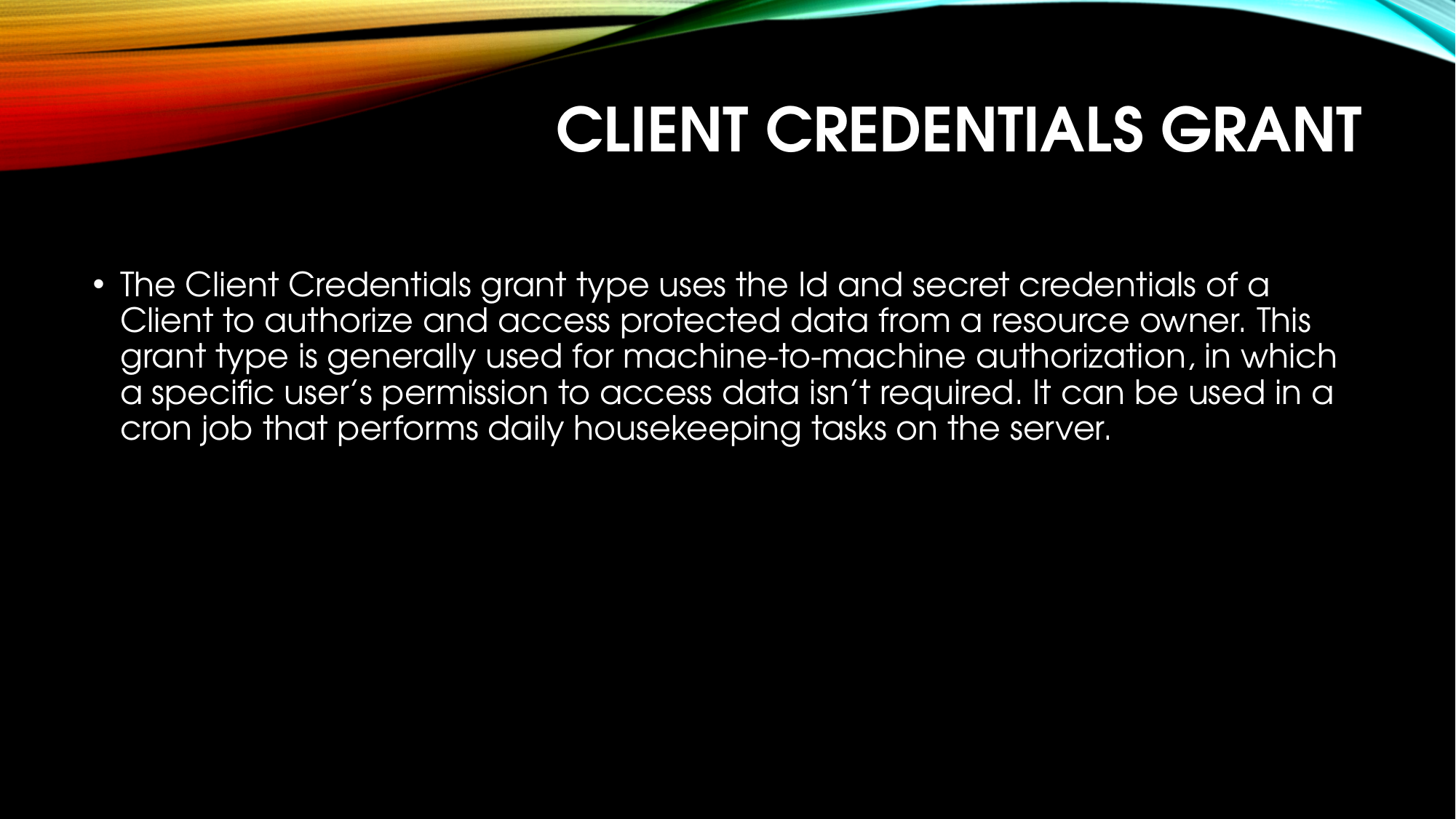

# Client Credentials Grant
The Client Credentials grant type uses the Id and secret credentials of a Client to authorize and access protected data from a resource owner. This grant type is generally used for machine-to-machine authorization, in which a specific user’s permission to access data isn’t required. It can be used in a cron job that performs daily housekeeping tasks on the server.